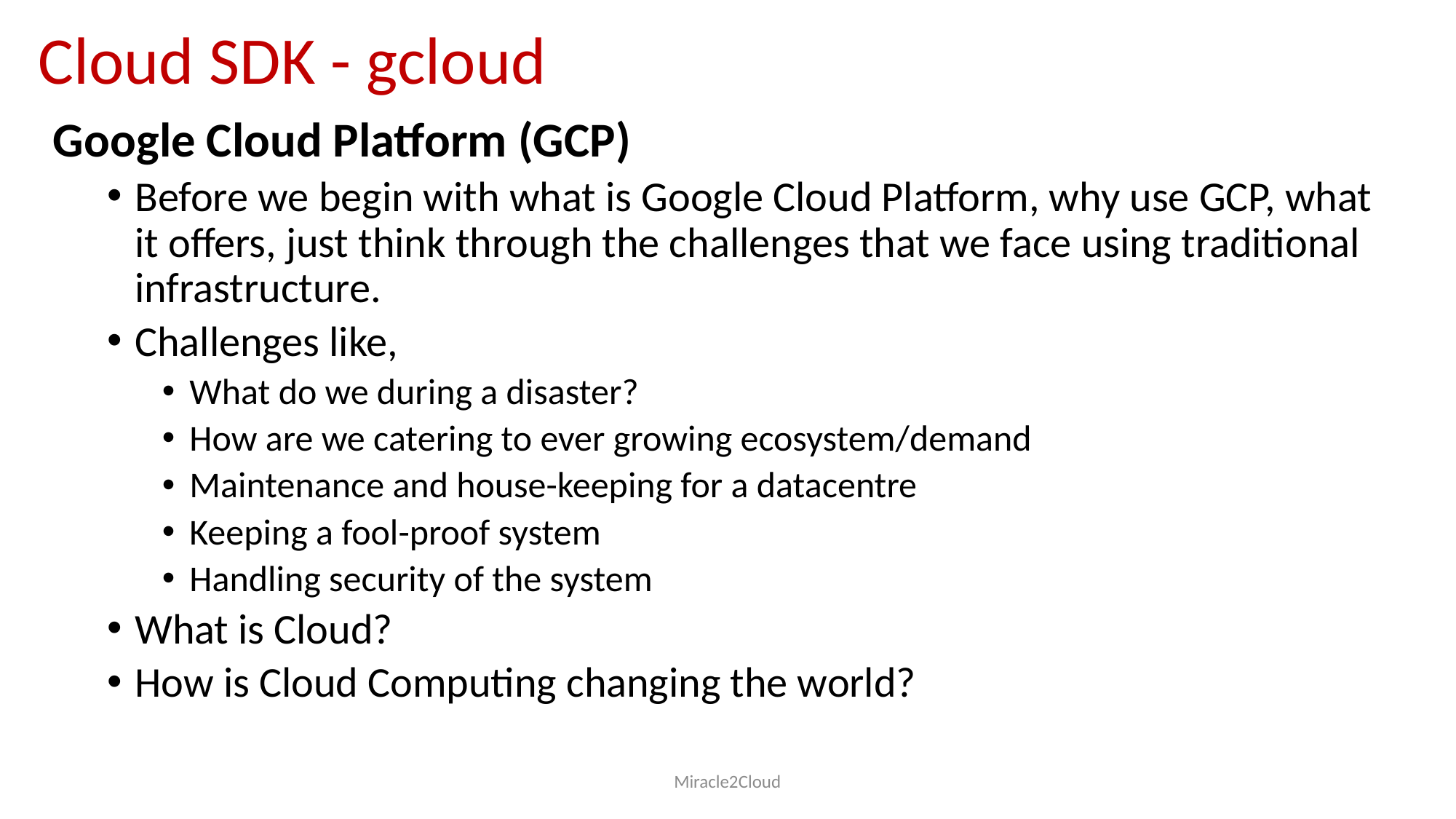

# Cloud SDK - gcloud
Google Cloud Platform (GCP)
Before we begin with what is Google Cloud Platform, why use GCP, what it offers, just think through the challenges that we face using traditional infrastructure.
Challenges like,
What do we during a disaster?
How are we catering to ever growing ecosystem/demand
Maintenance and house-keeping for a datacentre
Keeping a fool-proof system
Handling security of the system
What is Cloud?
How is Cloud Computing changing the world?
Miracle2Cloud